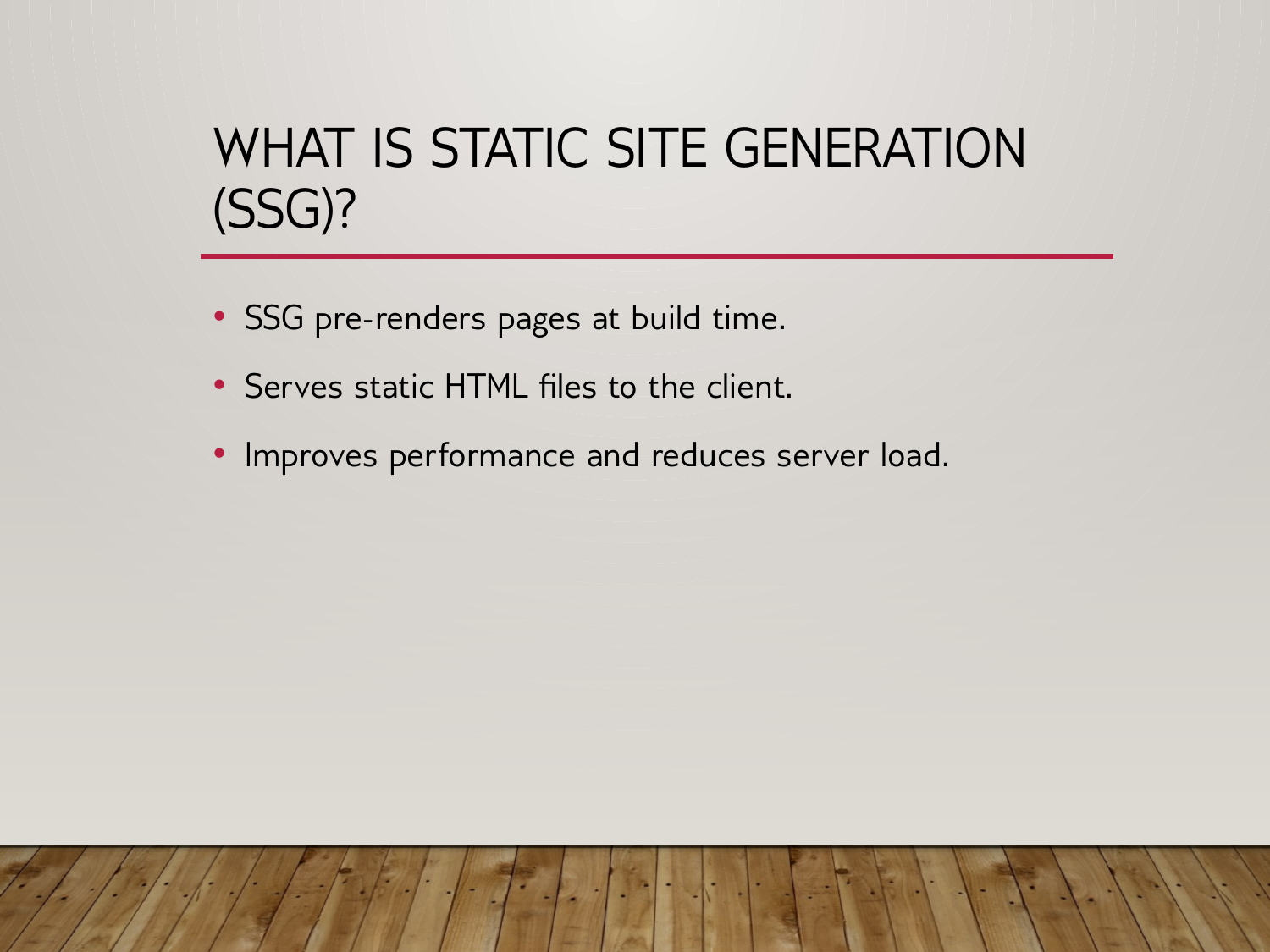

# What is Static Site Generation (SSG)?
SSG pre-renders pages at build time.
Serves static HTML files to the client.
Improves performance and reduces server load.